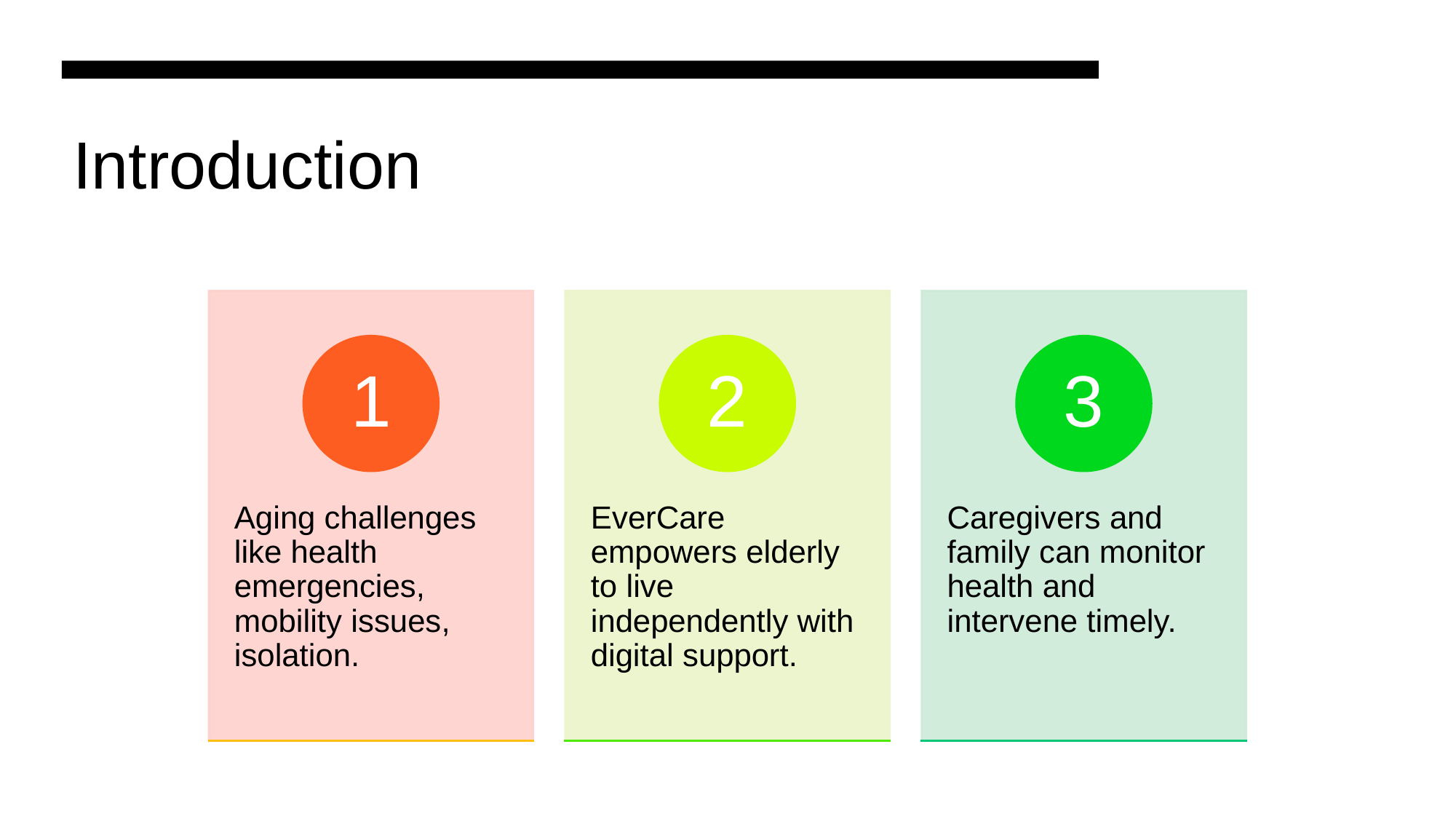

# Introduction
Aging challenges like health emergencies, mobility issues, isolation.
1
EverCare empowers elderly to live independently with digital support.
2
Caregivers and family can monitor health and intervene timely.
3